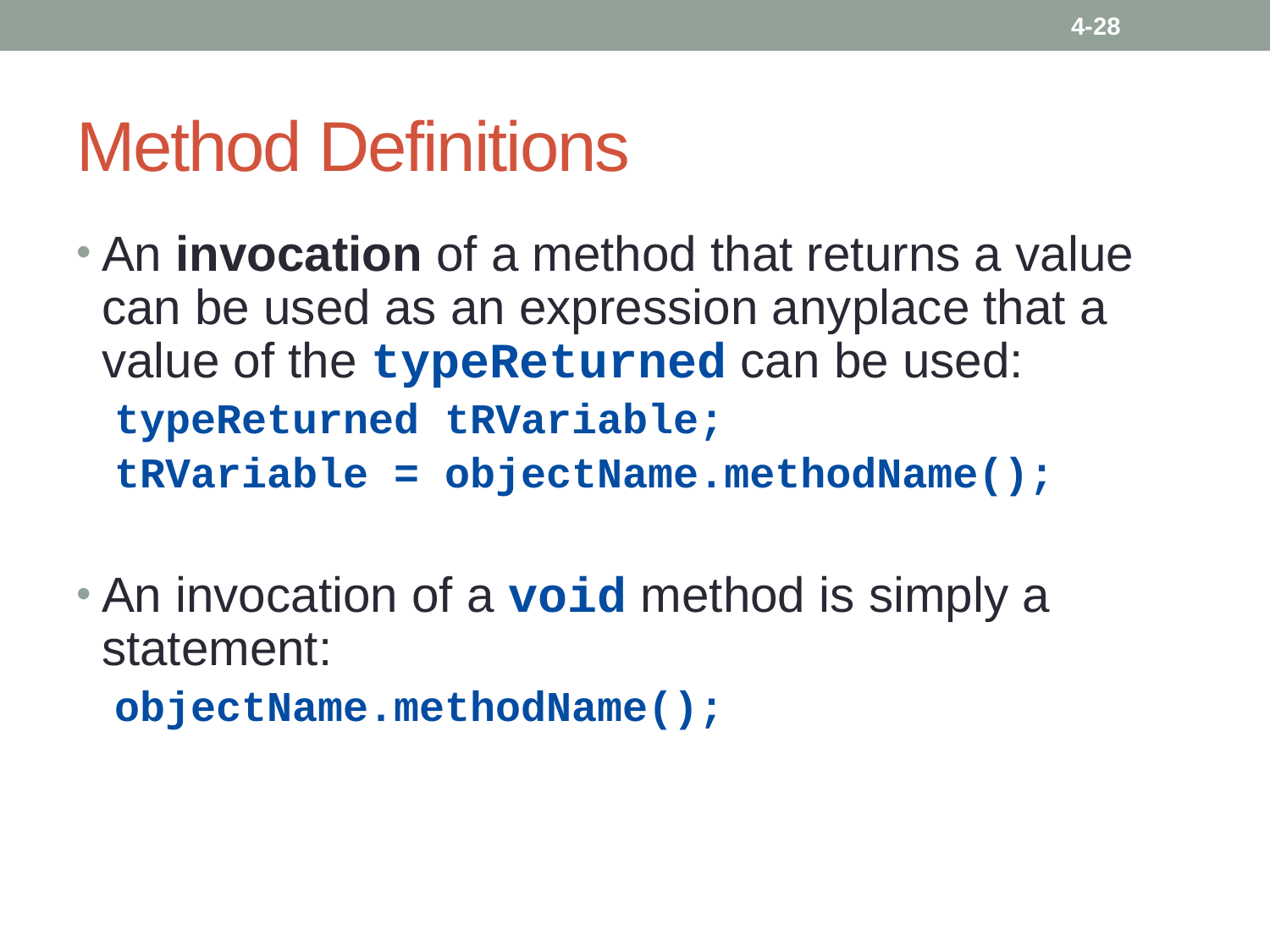

4-28
# Method Definitions
An invocation of a method that returns a value can be used as an expression anyplace that a value of the typeReturned can be used:
typeReturned tRVariable;
tRVariable = objectName.methodName();

An invocation of a void method is simply a statement:
objectName.methodName();